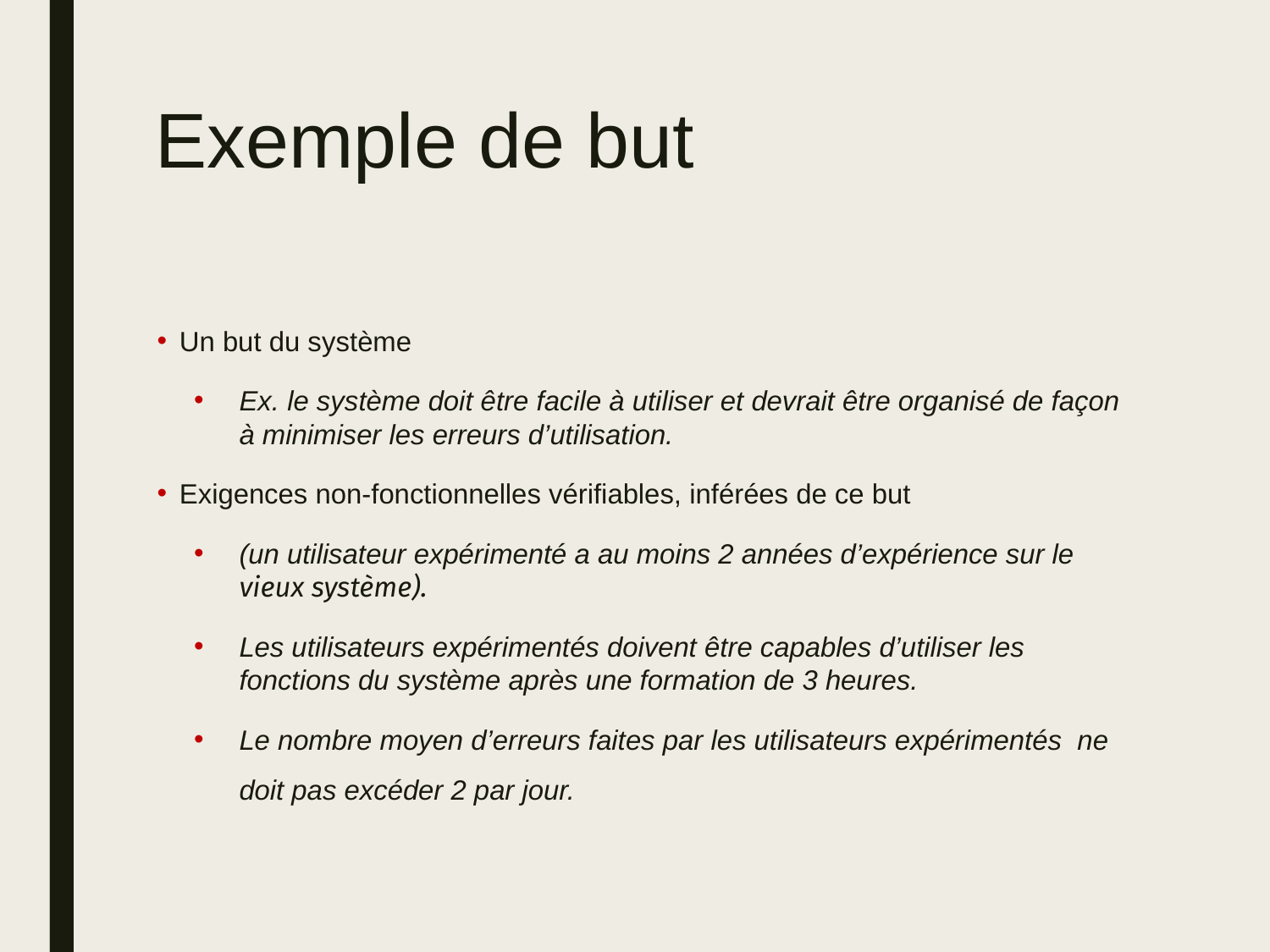

# Exemple de but
Un but du système
Ex. le système doit être facile à utiliser et devrait être organisé de façon à minimiser les erreurs d’utilisation.
Exigences non-fonctionnelles vérifiables, inférées de ce but
(un utilisateur expérimenté a au moins 2 années d’expérience sur le vieux système).
Les utilisateurs expérimentés doivent être capables d’utiliser les fonctions du système après une formation de 3 heures.
Le nombre moyen d’erreurs faites par les utilisateurs expérimentés  ne doit pas excéder 2 par jour.